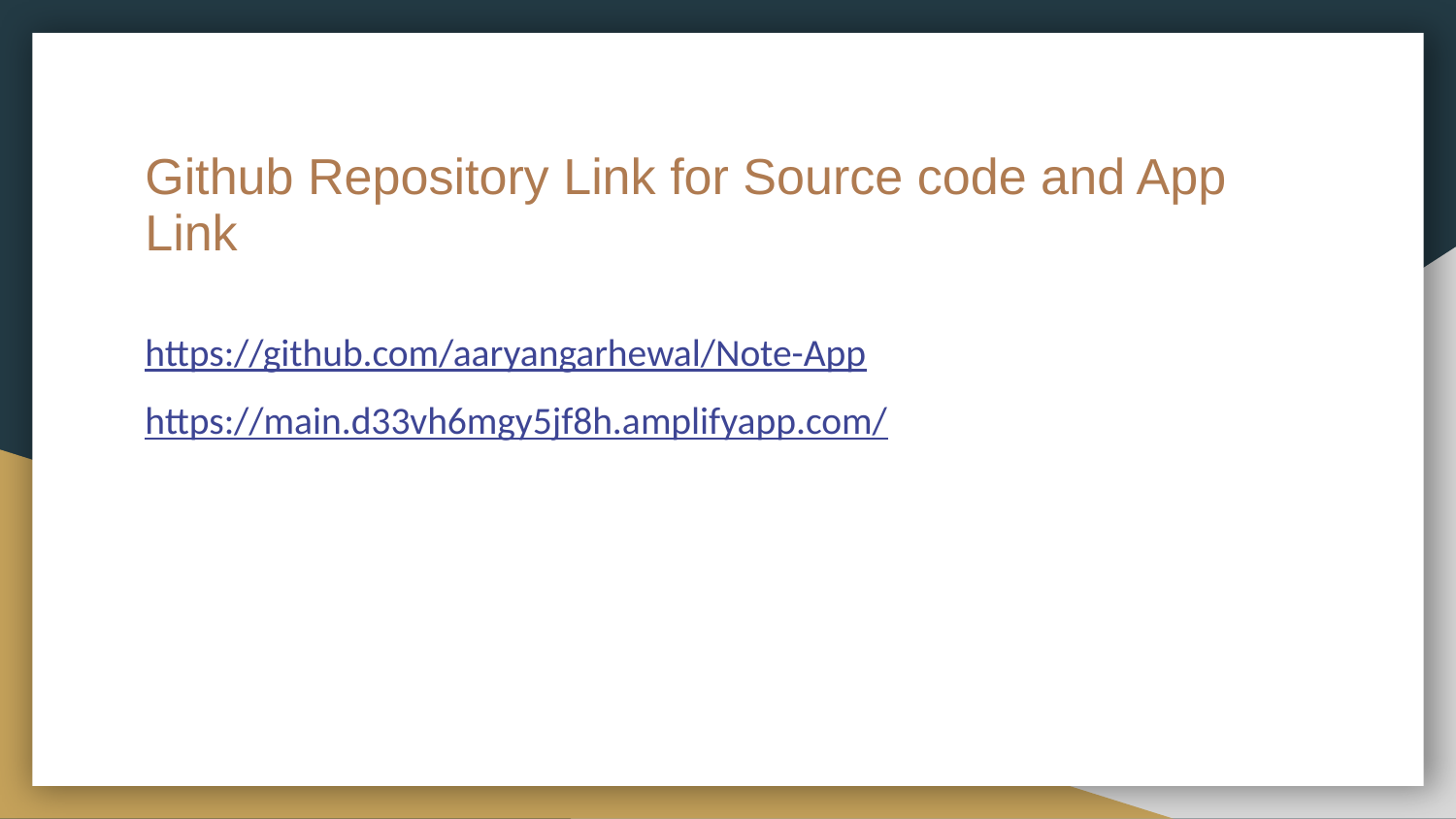

# Github Repository Link for Source code and App Link
https://github.com/aaryangarhewal/Note-App
https://main.d33vh6mgy5jf8h.amplifyapp.com/